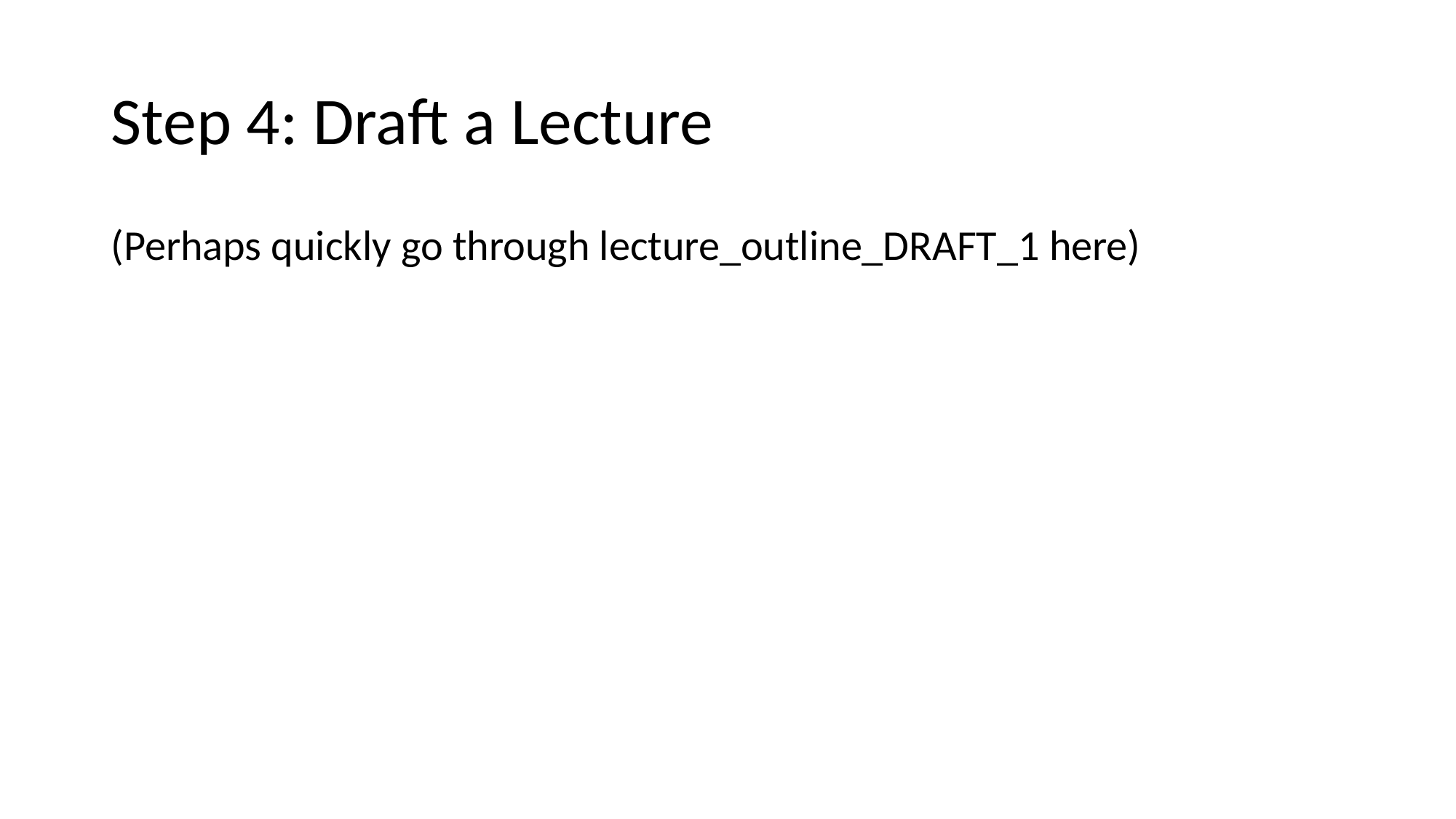

# Step 4: Draft a Lecture
(Perhaps quickly go through lecture_outline_DRAFT_1 here)